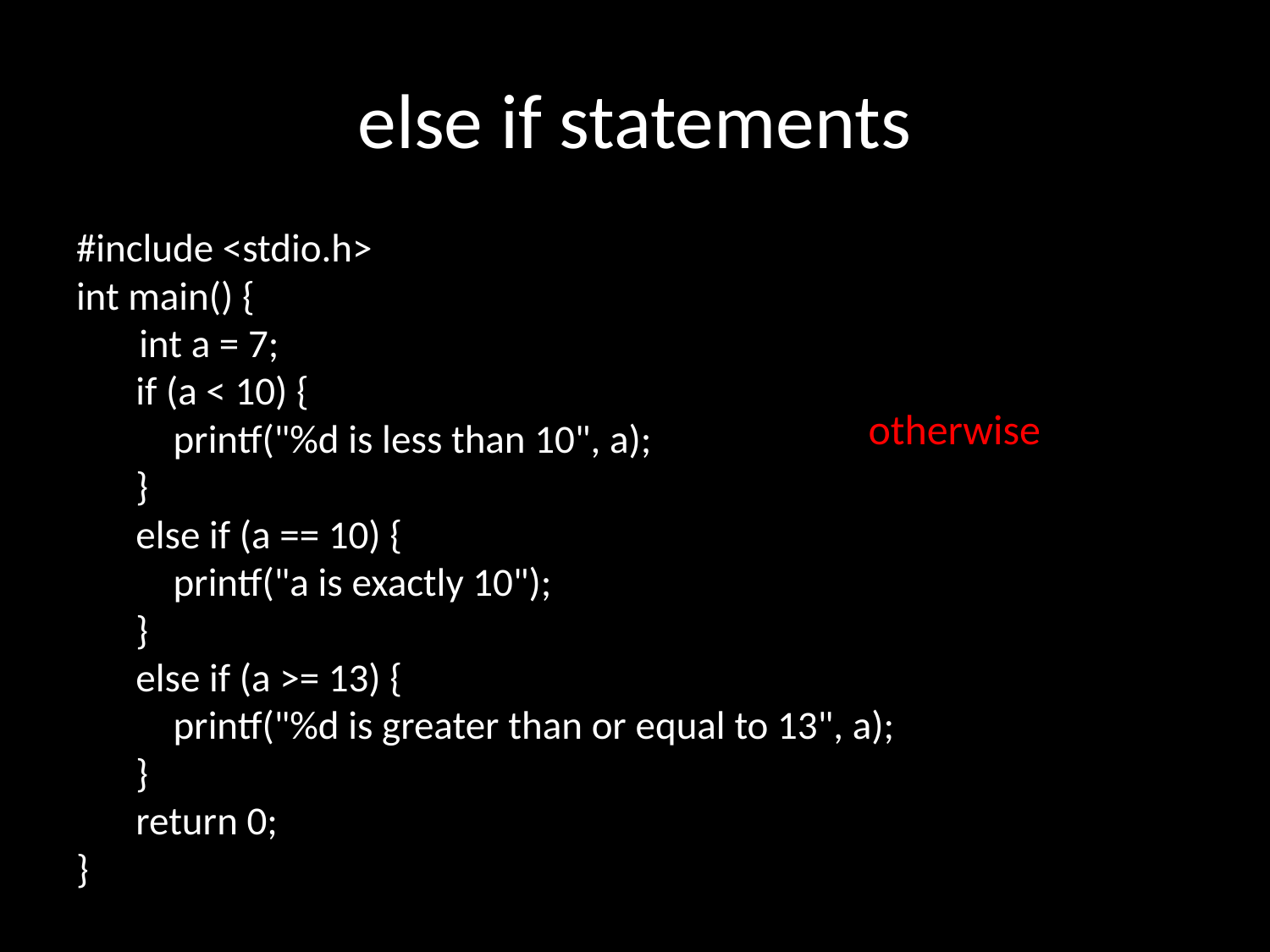

# else if statements
#include <stdio.h>
int main() {
	  int a = 7;
if (a < 10) {
	printf("%d is less than 10", a);
}
else if (a == 10) {
	printf("a is exactly 10");
}
else if (a >= 13) {
	printf("%d is greater than or equal to 13", a);
}
return 0;
}
otherwise